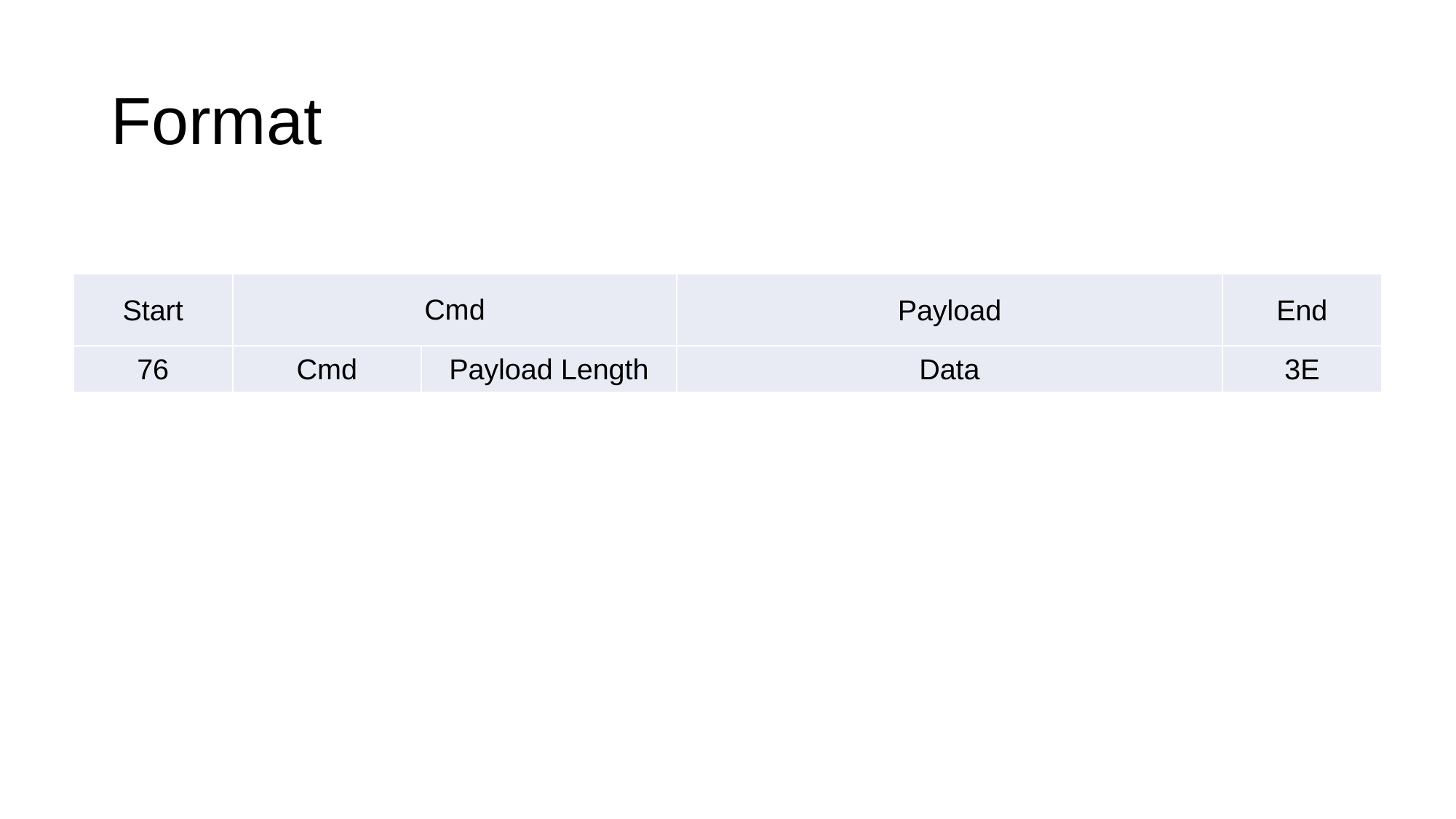

# Format
| Start | Cmd |  | Payload | End |
| --- | --- | --- | --- | --- |
| 76 | Cmd | Payload Length | Data | 3E |